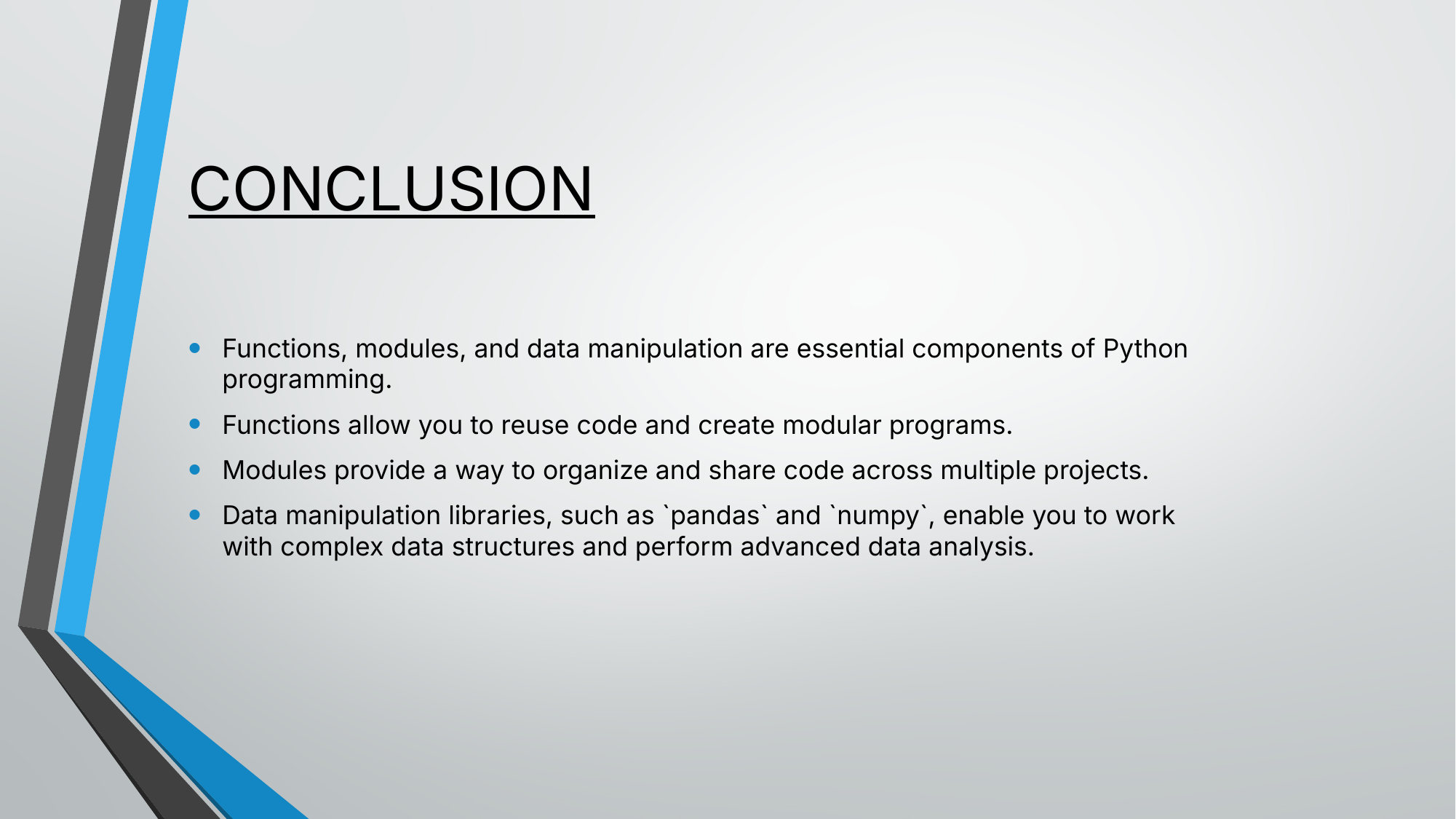

# CONCLUSION
Functions, modules, and data manipulation are essential components of Python programming.
Functions allow you to reuse code and create modular programs.
Modules provide a way to organize and share code across multiple projects.
Data manipulation libraries, such as `pandas` and `numpy`, enable you to work with complex data structures and perform advanced data analysis.